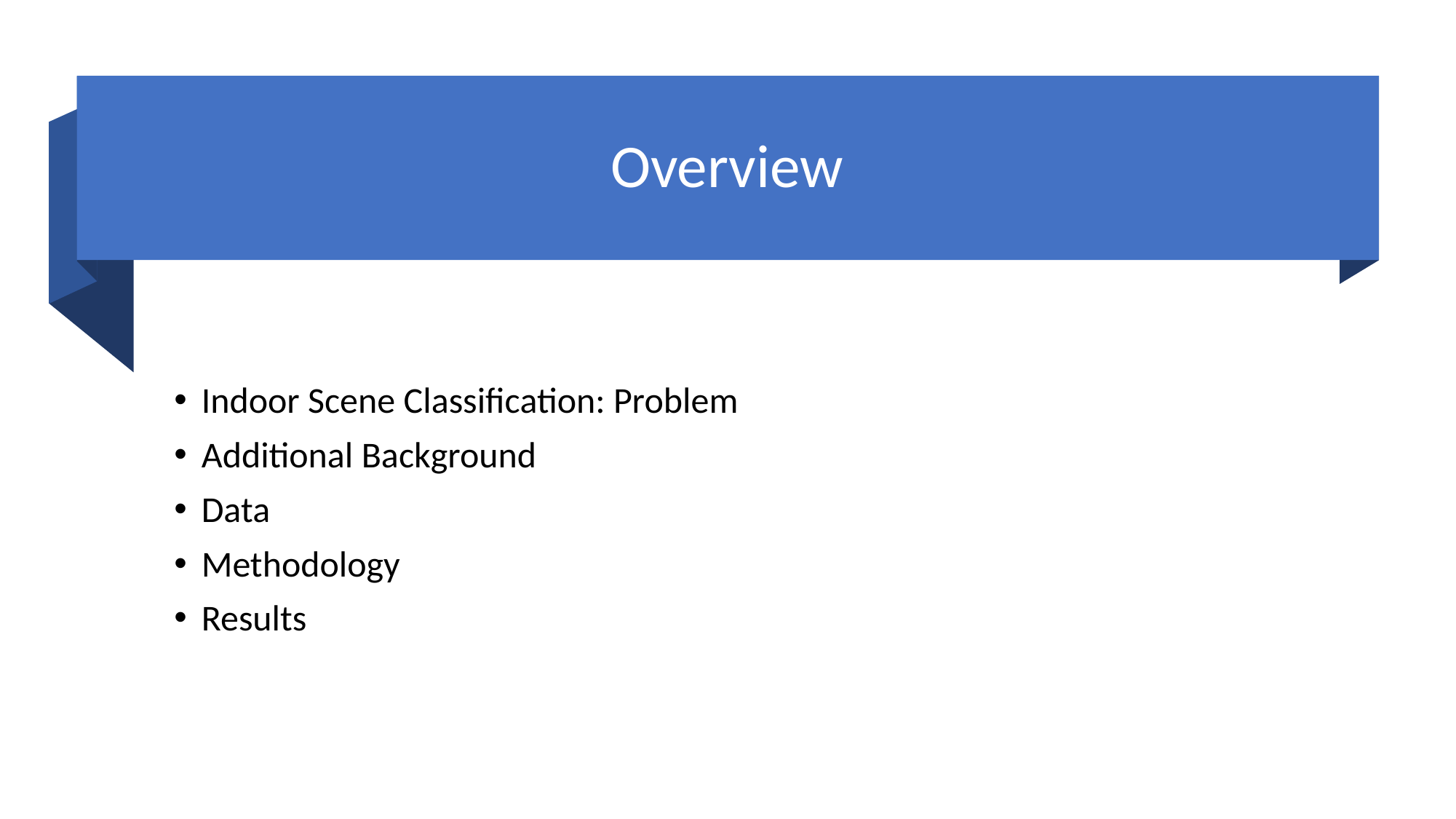

# Overview

Indoor Scene Classification: Problem
Additional Background
Data
Methodology
Results